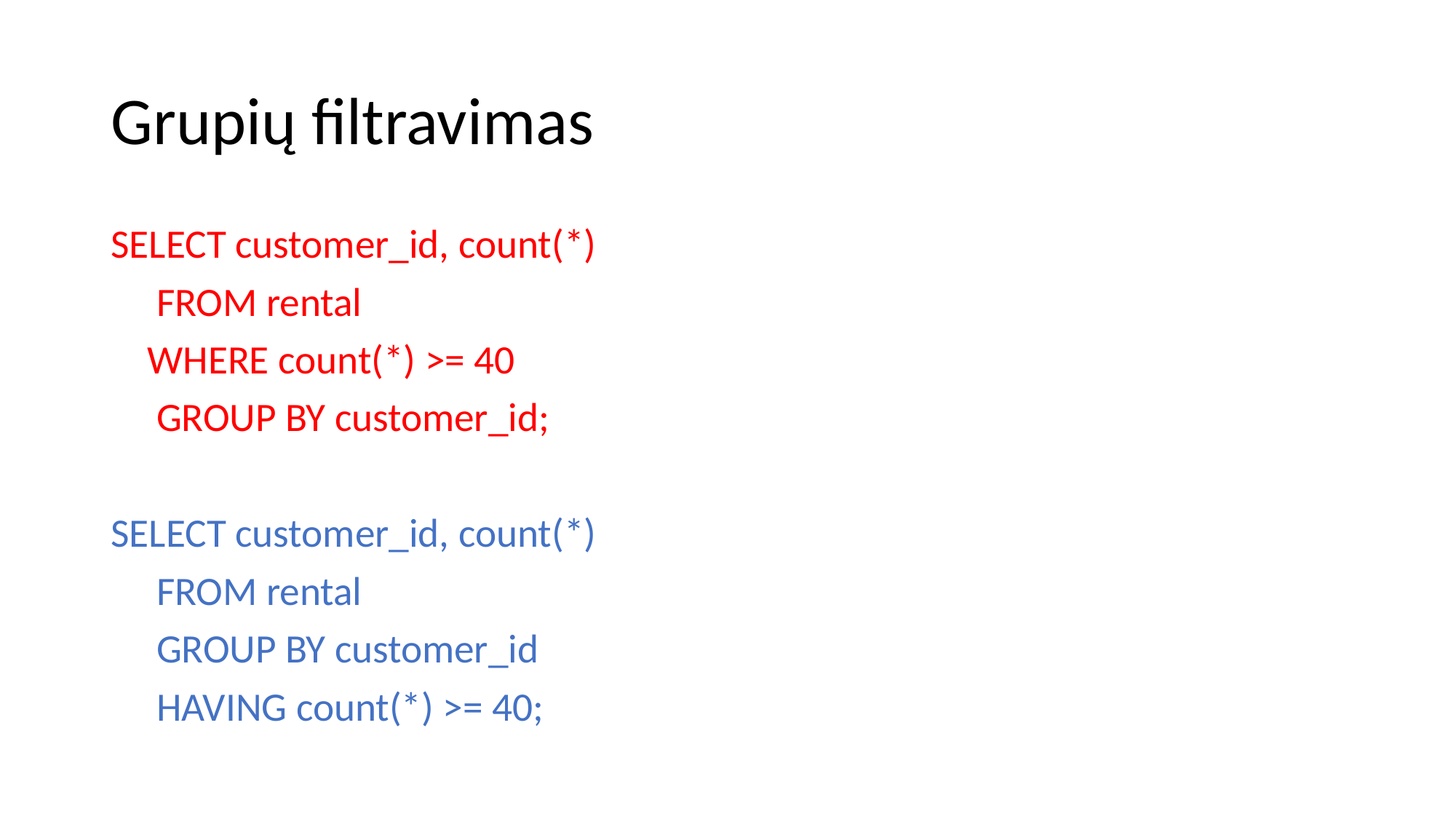

# Grupių filtravimas
SELECT customer_id, count(*)
     FROM rental
    WHERE count(*) >= 40
     GROUP BY customer_id;

SELECT customer_id, count(*)
     FROM rental
     GROUP BY customer_id
     HAVING count(*) >= 40;